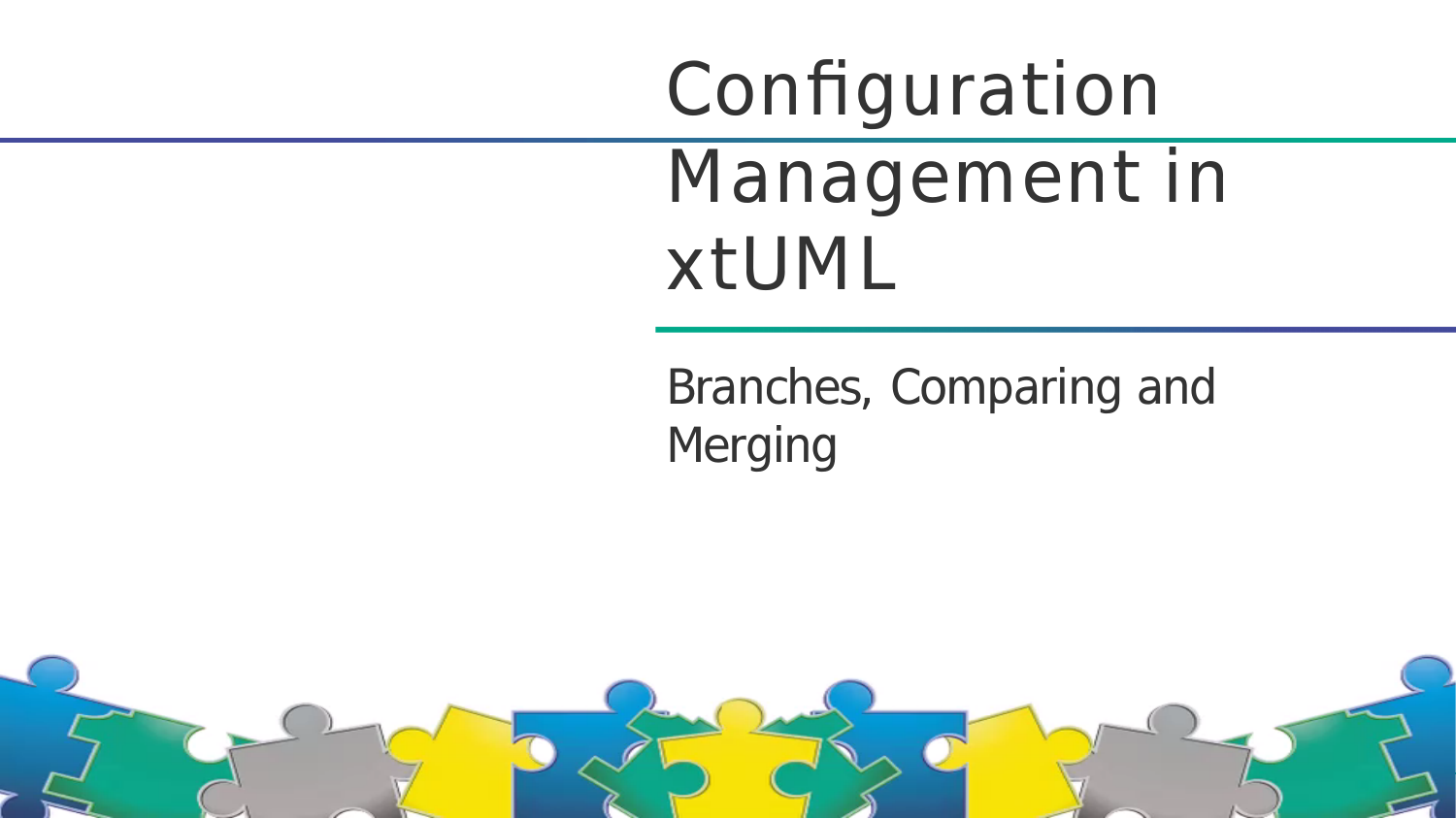

# Configuration Management in xtUML
Branches, Comparing and Merging